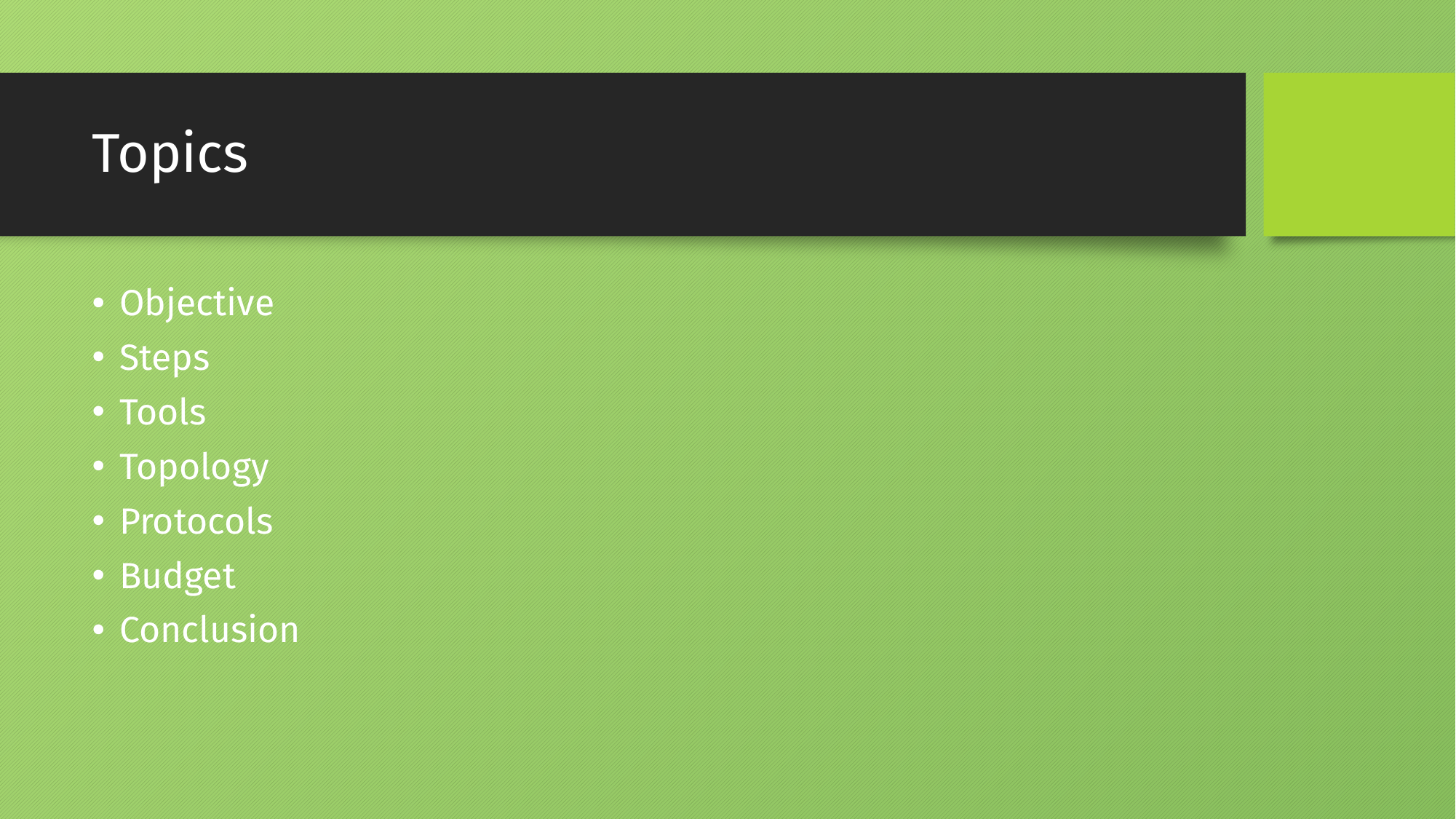

# Topics
Objective
Steps
Tools
Topology
Protocols
Budget
Conclusion